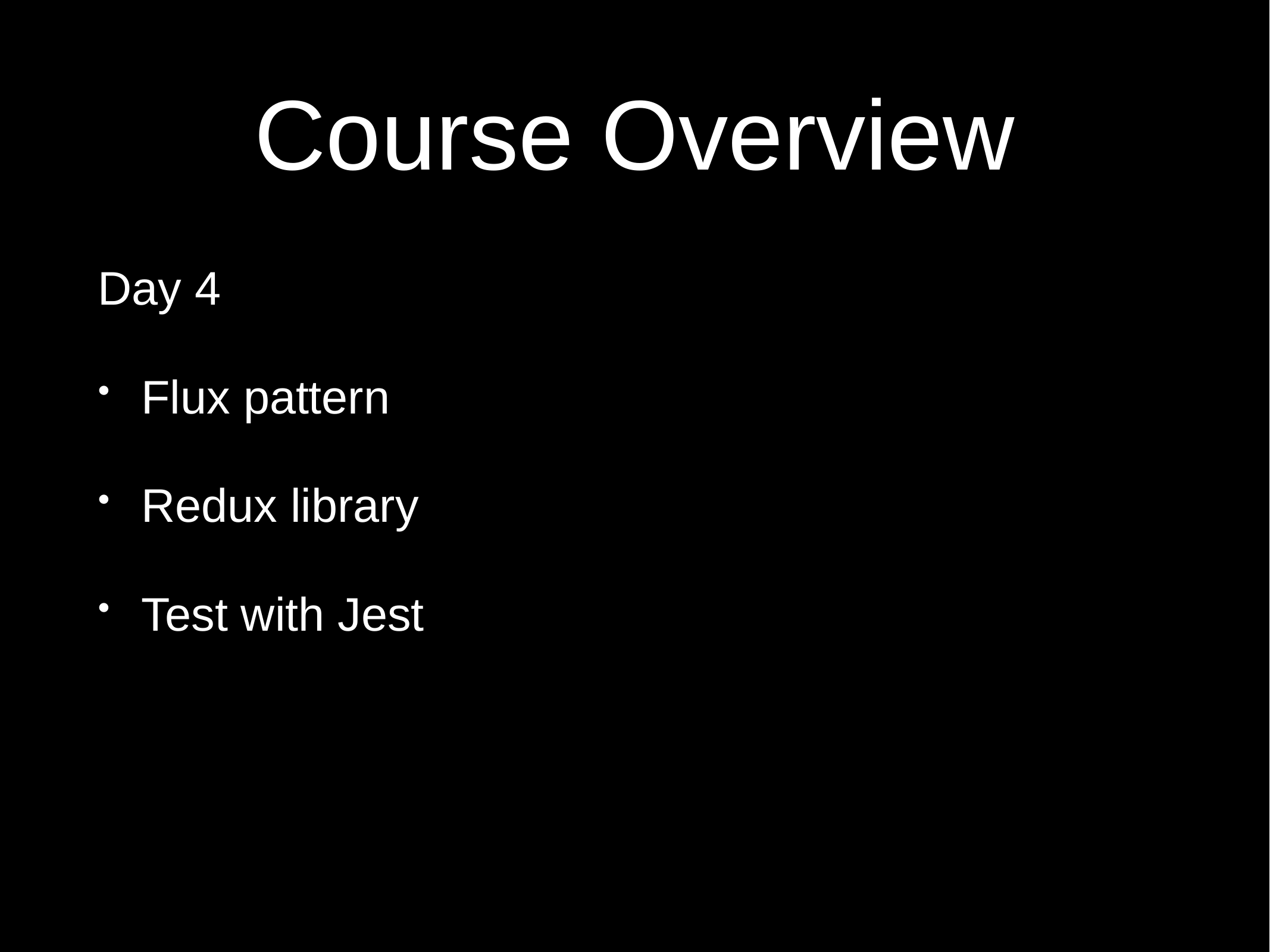

# Course Overview
Day 4
Flux pattern
Redux library
Test with Jest